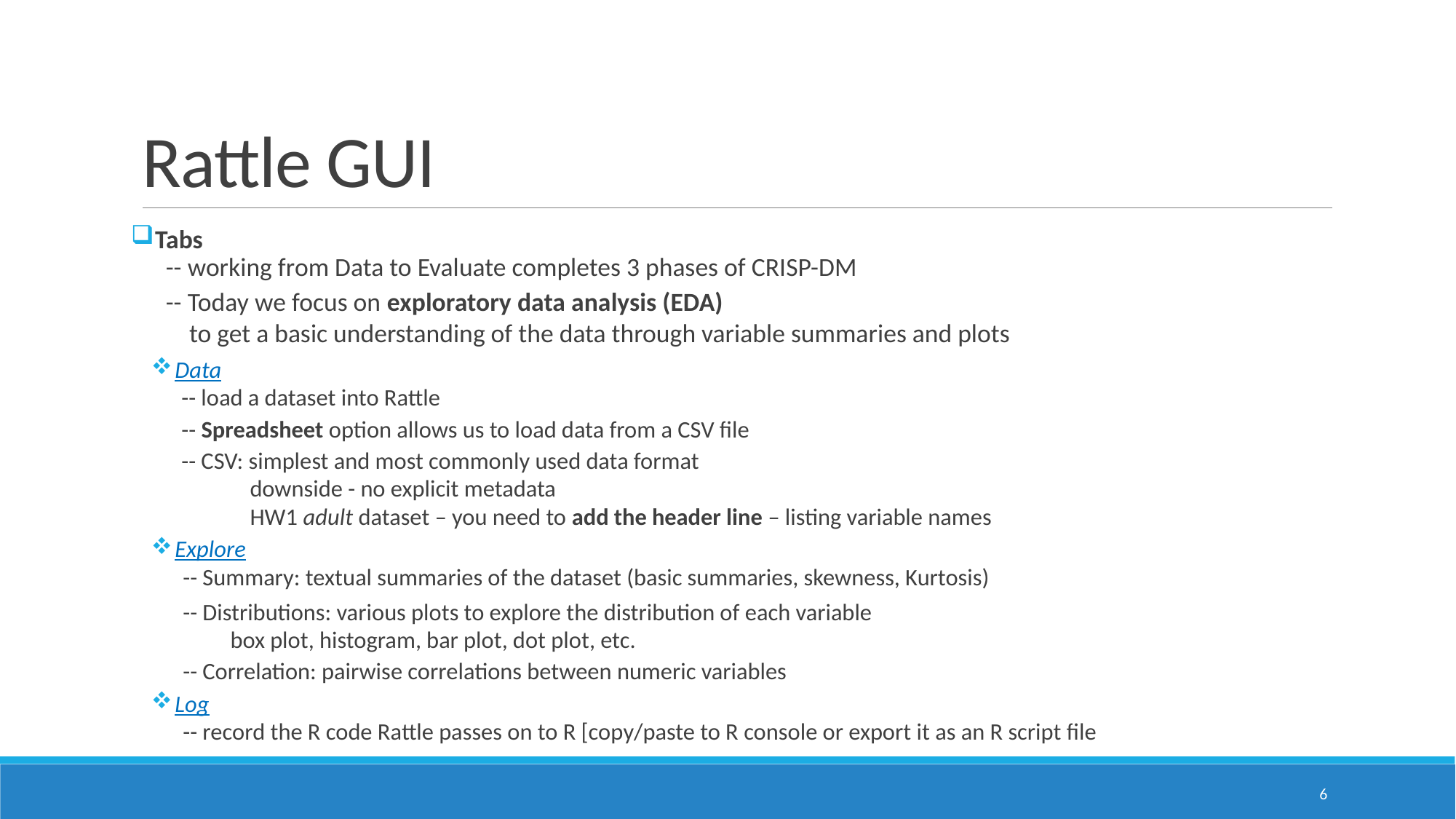

# Rattle GUI
 Tabs
      -- working from Data to Evaluate completes 3 phases of CRISP-DM
      -- Today we focus on exploratory data analysis (EDA)
          to get a basic understanding of the data through variable summaries and plots
 Data
    -- load a dataset into Rattle
    -- Spreadsheet option allows us to load data from a CSV file
    -- CSV: simplest and most commonly used data format
                 downside - no explicit metadata
                 HW1 adult dataset – you need to add the header line – listing variable names
 Explore
      -- Summary: textual summaries of the dataset (basic summaries, skewness, Kurtosis)
      -- Distributions: various plots to explore the distribution of each variable
               box plot, histogram, bar plot, dot plot, etc.
      -- Correlation: pairwise correlations between numeric variables
 Log
      -- record the R code Rattle passes on to R [copy/paste to R console or export it as an R script file

6